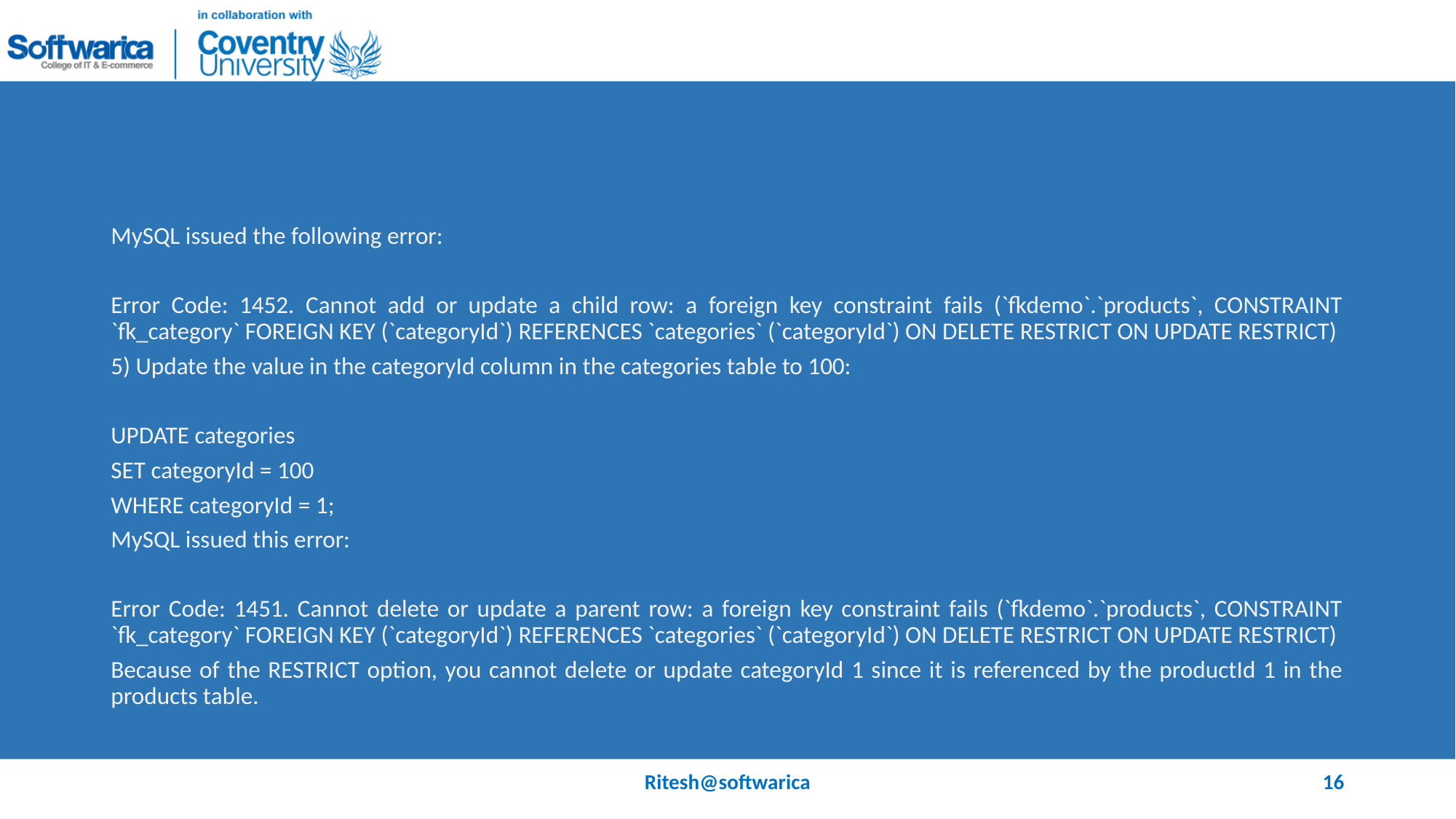

#
MySQL issued the following error:

Error Code: 1452. Cannot add or update a child row: a foreign key constraint fails (`fkdemo`.`products`, CONSTRAINT `fk_category` FOREIGN KEY (`categoryId`) REFERENCES `categories` (`categoryId`) ON DELETE RESTRICT ON UPDATE RESTRICT)
5) Update the value in the categoryId column in the categories table to 100:

UPDATE categories
SET categoryId = 100
WHERE categoryId = 1;
MySQL issued this error:

Error Code: 1451. Cannot delete or update a parent row: a foreign key constraint fails (`fkdemo`.`products`, CONSTRAINT `fk_category` FOREIGN KEY (`categoryId`) REFERENCES `categories` (`categoryId`) ON DELETE RESTRICT ON UPDATE RESTRICT)
Because of the RESTRICT option, you cannot delete or update categoryId 1 since it is referenced by the productId 1 in the products table.
Ritesh@softwarica
16